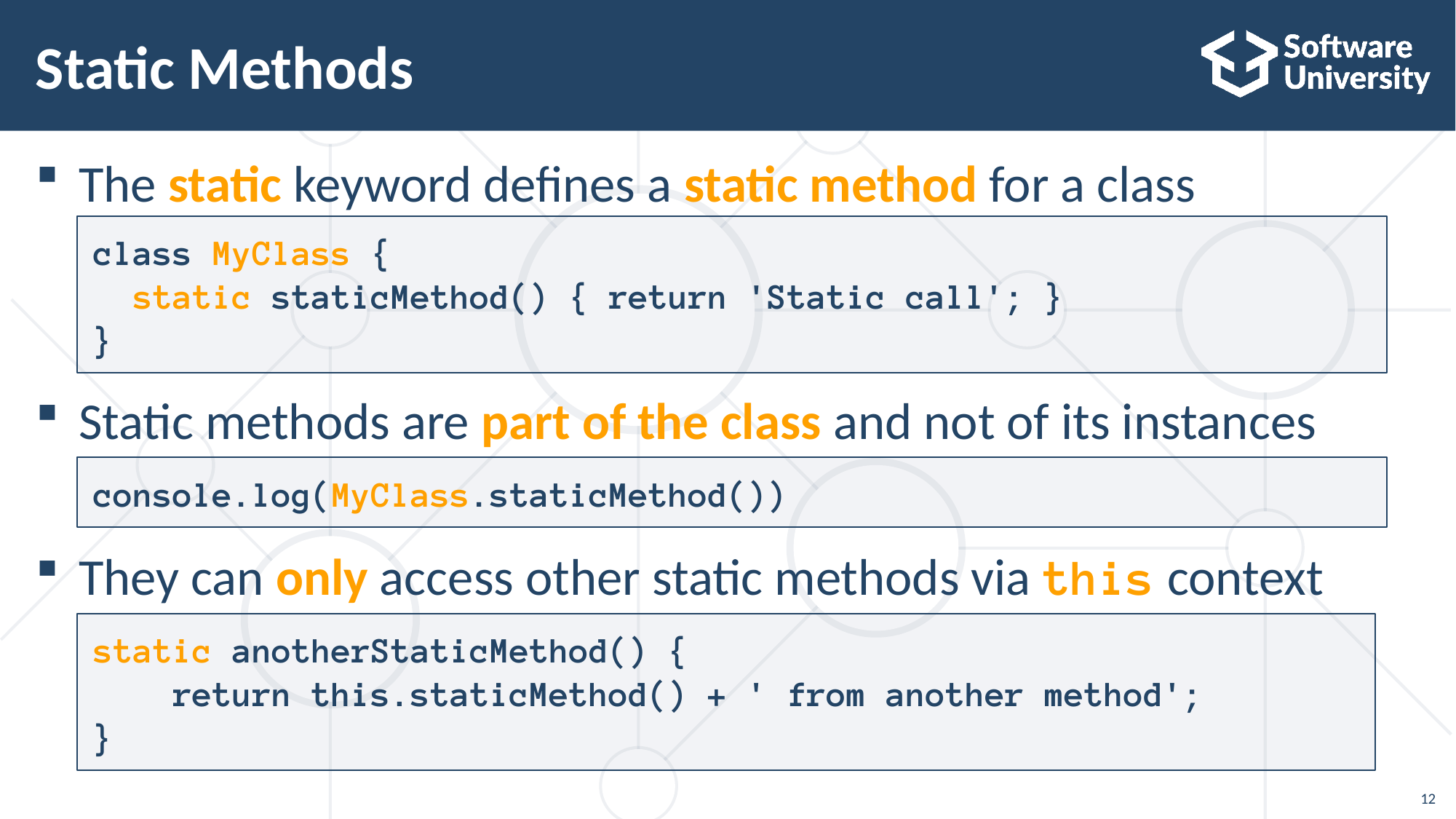

# Static Methods
The static keyword defines a static method for a class
Static methods are part of the class and not of its instances
They can only access other static methods via this context
class MyClass {
  static staticMethod() { return 'Static call'; }
}
console.log(MyClass.staticMethod())
static anotherStaticMethod() {
    return this.staticMethod() + ' from another method';
}
12